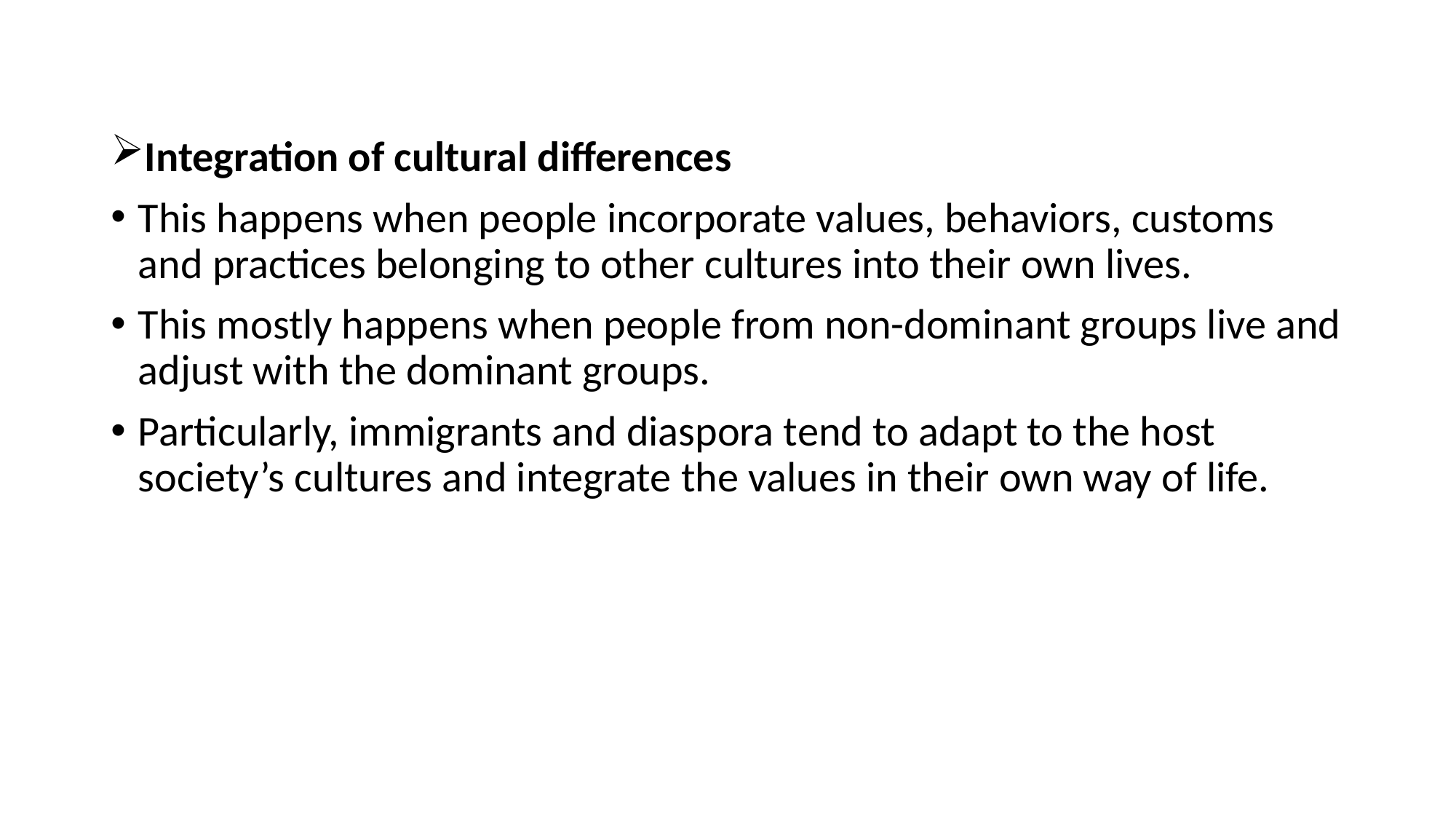

Integration of cultural differences
This happens when people incorporate values, behaviors, customs and practices belonging to other cultures into their own lives.
This mostly happens when people from non-dominant groups live and adjust with the dominant groups.
Particularly, immigrants and diaspora tend to adapt to the host society’s cultures and integrate the values in their own way of life.